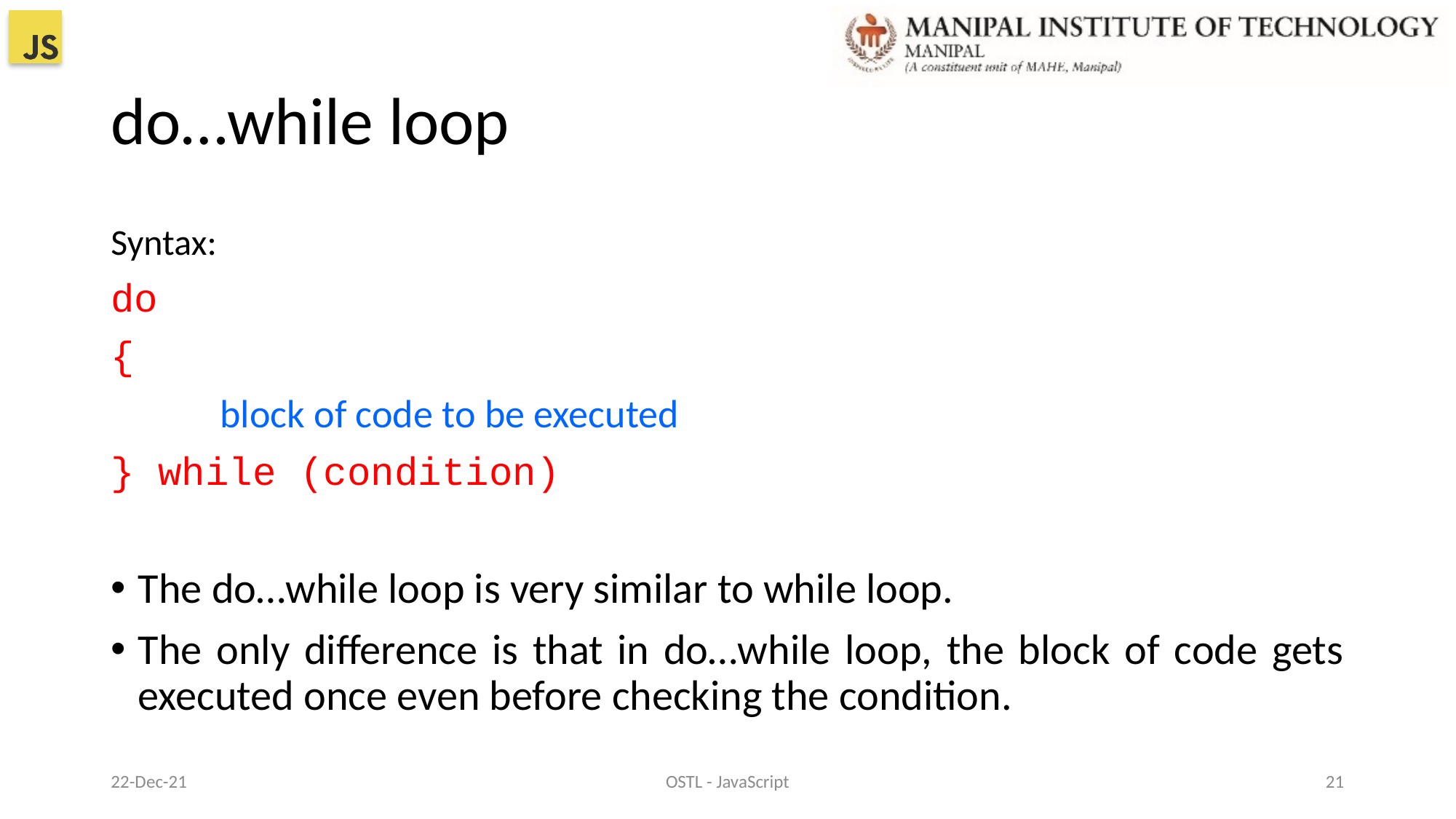

# do…while loop
Syntax:
do
{
	block of code to be executed
} while (condition)

The do…while loop is very similar to while loop.
The only difference is that in do…while loop, the block of code gets executed once even before checking the condition.
22-Dec-21
OSTL - JavaScript
21